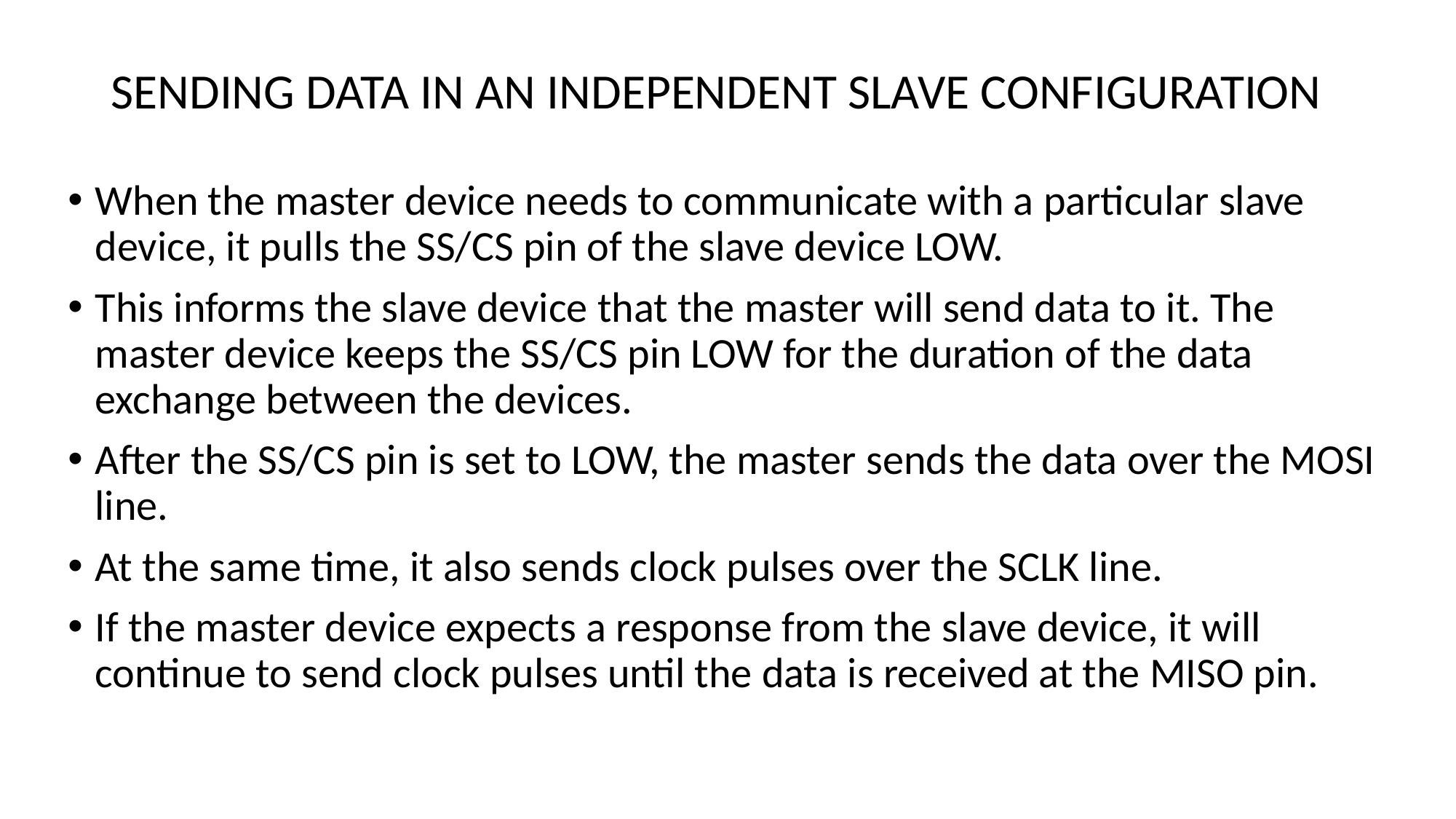

# SENDING DATA IN AN INDEPENDENT SLAVE CONFIGURATION
When the master device needs to communicate with a particular slave device, it pulls the SS/CS pin of the slave device LOW.
This informs the slave device that the master will send data to it. The master device keeps the SS/CS pin LOW for the duration of the data exchange between the devices.
After the SS/CS pin is set to LOW, the master sends the data over the MOSI line.
At the same time, it also sends clock pulses over the SCLK line.
If the master device expects a response from the slave device, it will continue to send clock pulses until the data is received at the MISO pin.